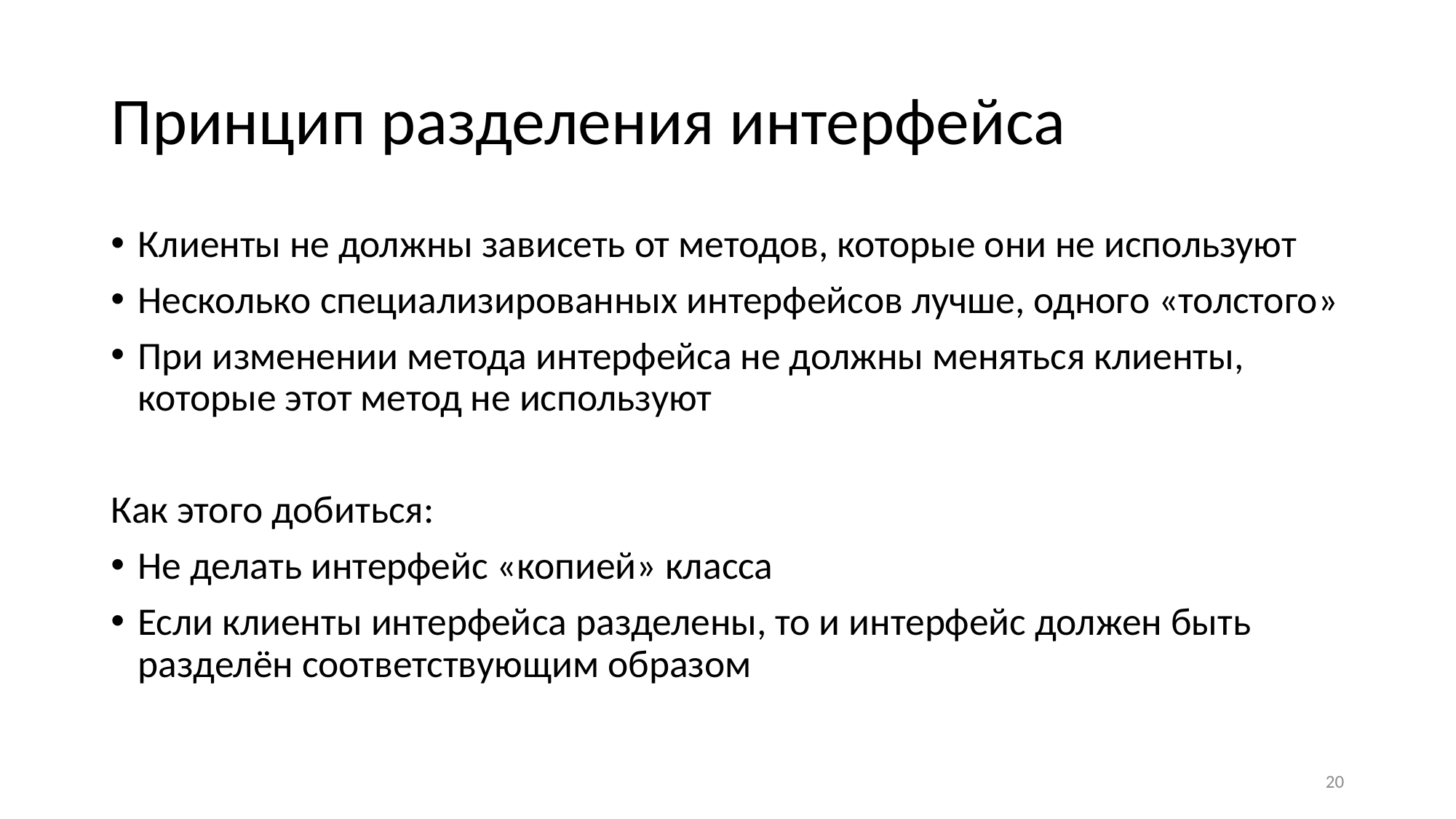

# Принцип разделения интерфейса
Клиенты не должны зависеть от методов, которые они не используют
Несколько специализированных интерфейсов лучше, одного «толстого»
При изменении метода интерфейса не должны меняться клиенты, которые этот метод не используют

Как этого добиться:
Не делать интерфейс «копией» класса
Если клиенты интерфейса разделены, то и интерфейс должен быть разделён соответствующим образом
20